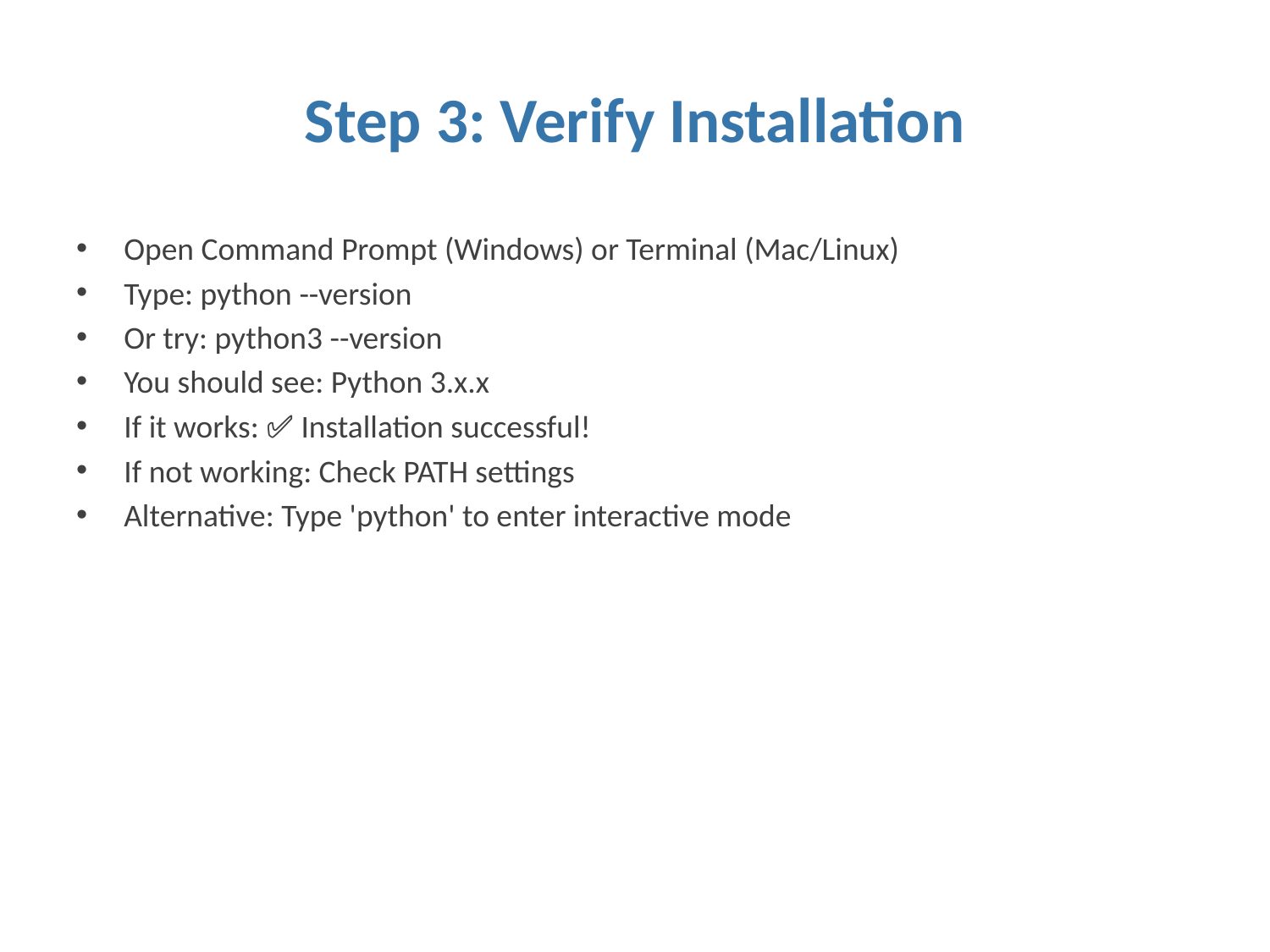

# Step 3: Verify Installation
Open Command Prompt (Windows) or Terminal (Mac/Linux)
Type: python --version
Or try: python3 --version
You should see: Python 3.x.x
If it works: ✅ Installation successful!
If not working: Check PATH settings
Alternative: Type 'python' to enter interactive mode